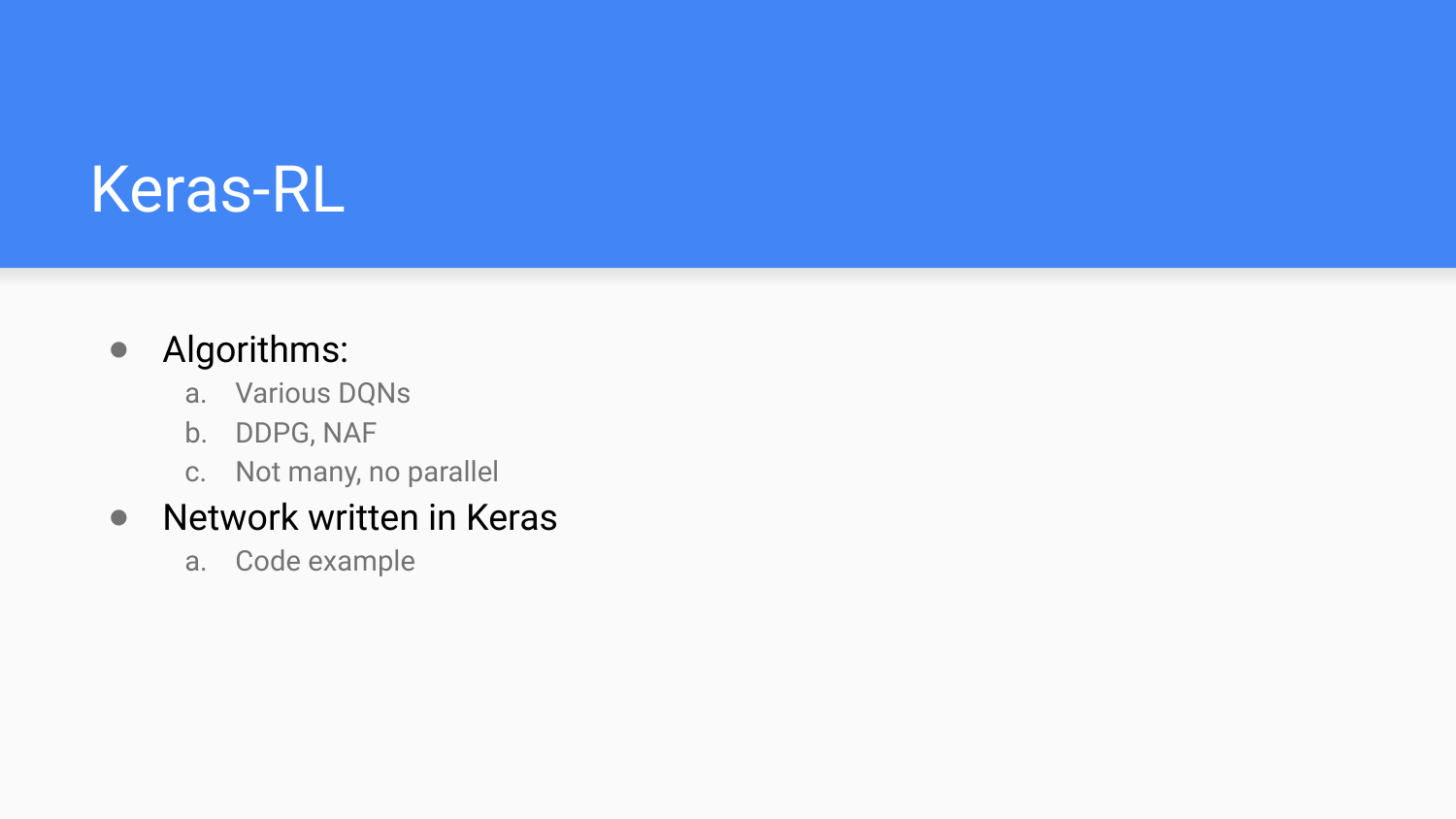

# Keras-RL
Algorithms:
Various DQNs
DDPG, NAF
Not many, no parallel
Network written in Keras
Code example